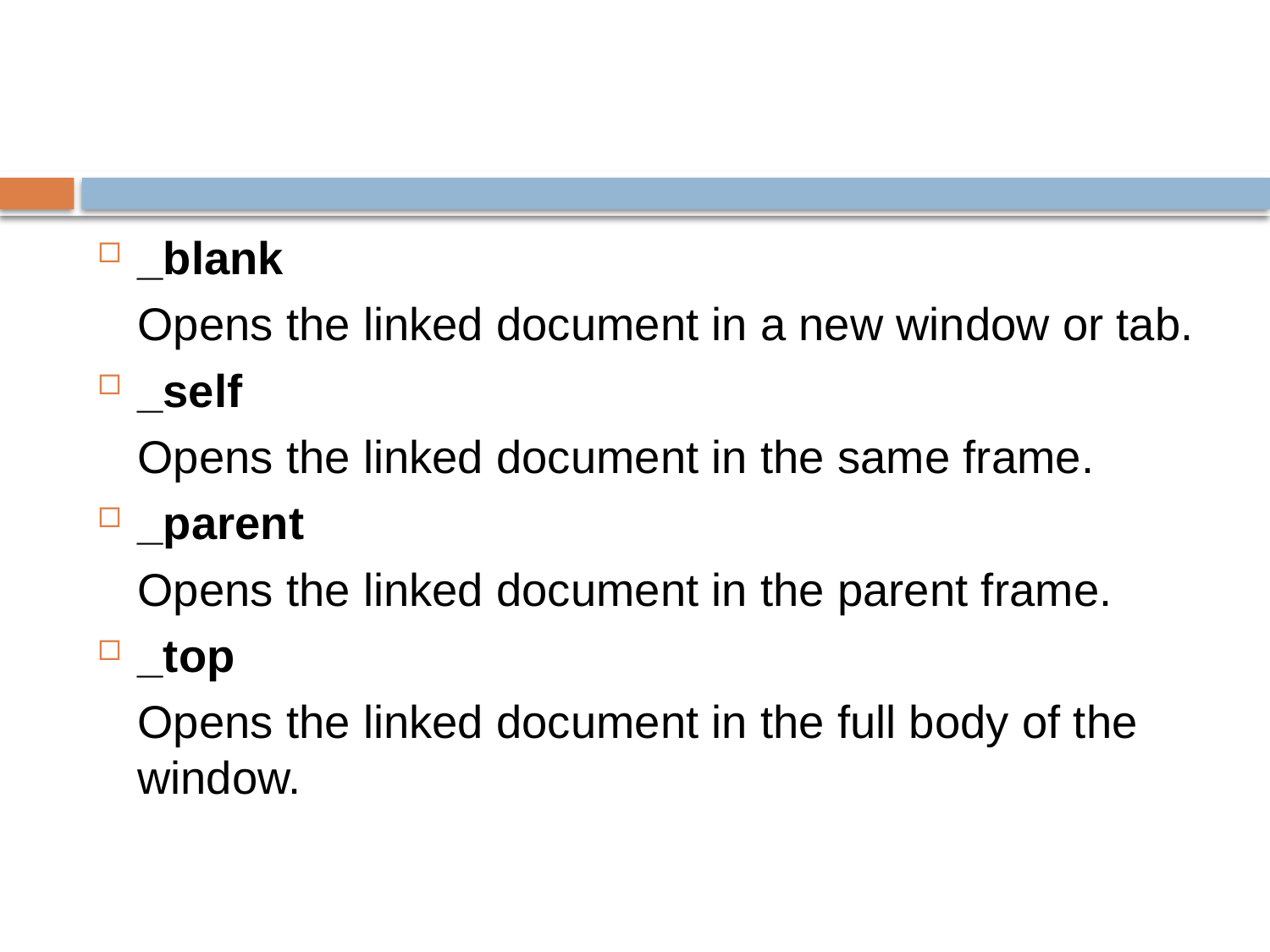

_blank
	Opens the linked document in a new window or tab.
_self
	Opens the linked document in the same frame.
_parent
	Opens the linked document in the parent frame.
_top
	Opens the linked document in the full body of the window.